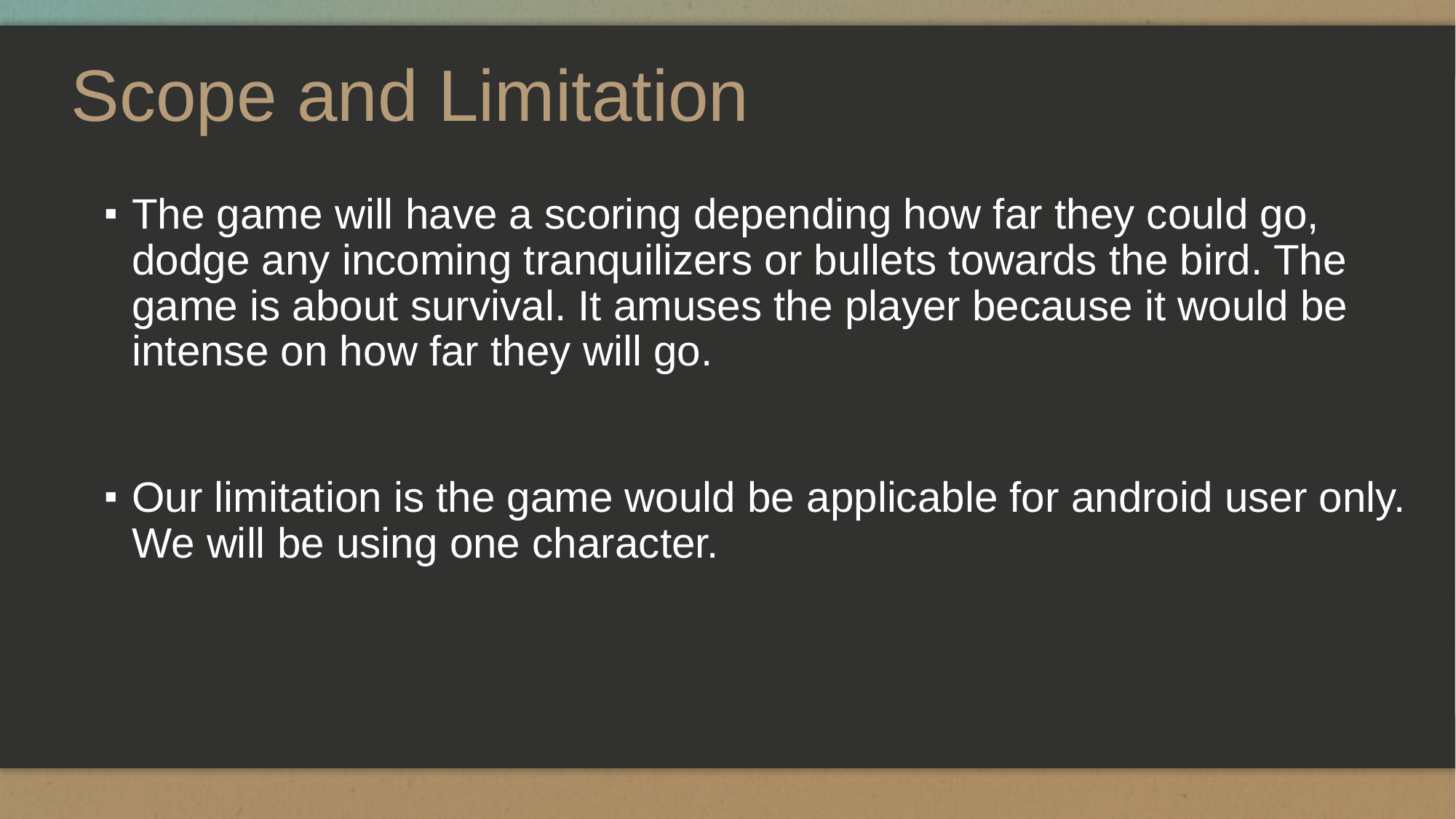

Scope and Limitation
The game will have a scoring depending how far they could go, dodge any incoming tranquilizers or bullets towards the bird. The game is about survival. It amuses the player because it would be intense on how far they will go.

Our limitation is the game would be applicable for android user only. We will be using one character.